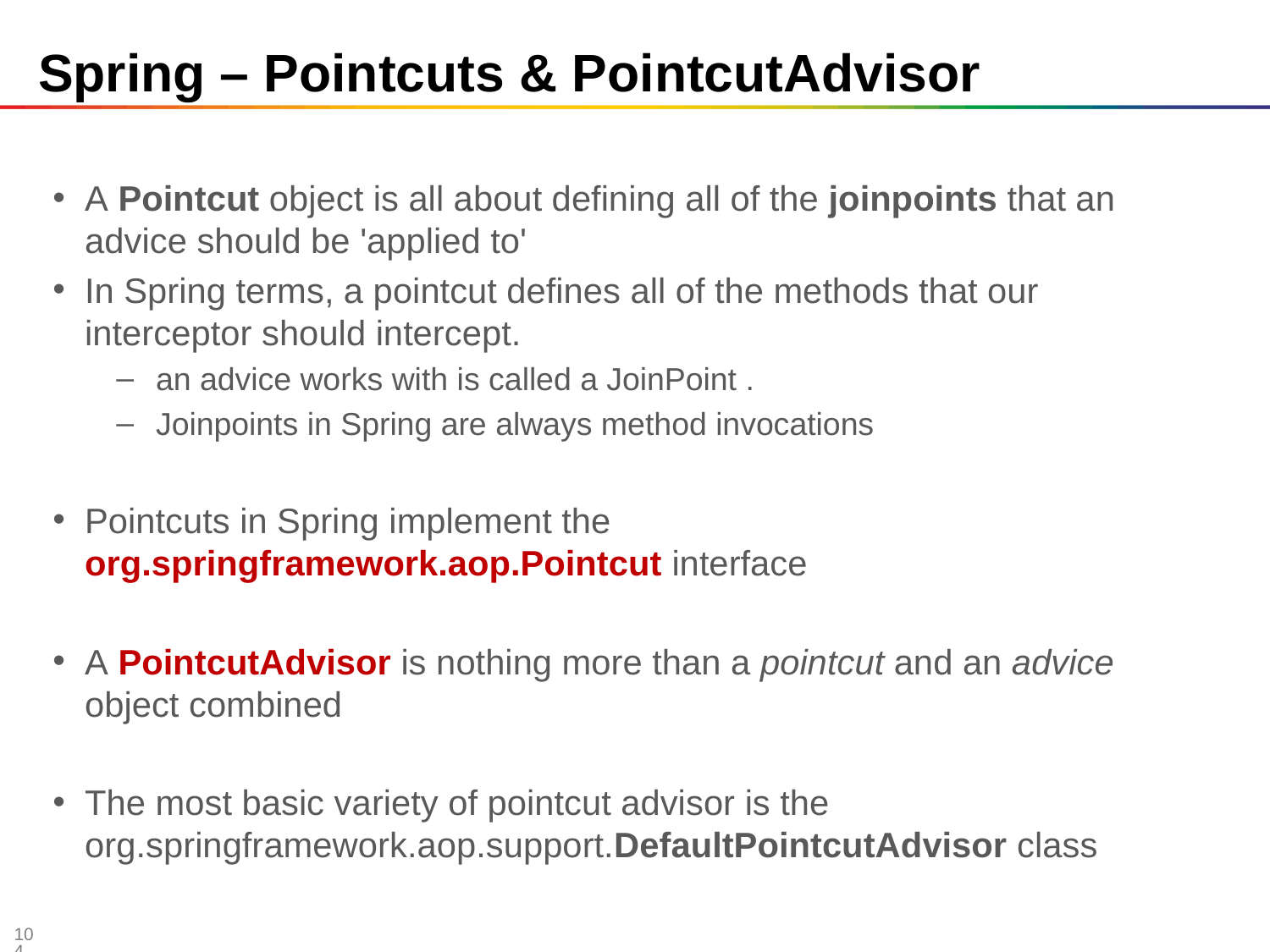

# Spring – Pointcuts & PointcutAdvisor
A Pointcut object is all about defining all of the joinpoints that an advice should be 'applied to'
In Spring terms, a pointcut defines all of the methods that our interceptor should intercept.
an advice works with is called a JoinPoint .
Joinpoints in Spring are always method invocations

Pointcuts in Spring implement the org.springframework.aop.Pointcut interface

A PointcutAdvisor is nothing more than a pointcut and an advice object combined

The most basic variety of pointcut advisor is the org.springframework.aop.support.DefaultPointcutAdvisor class